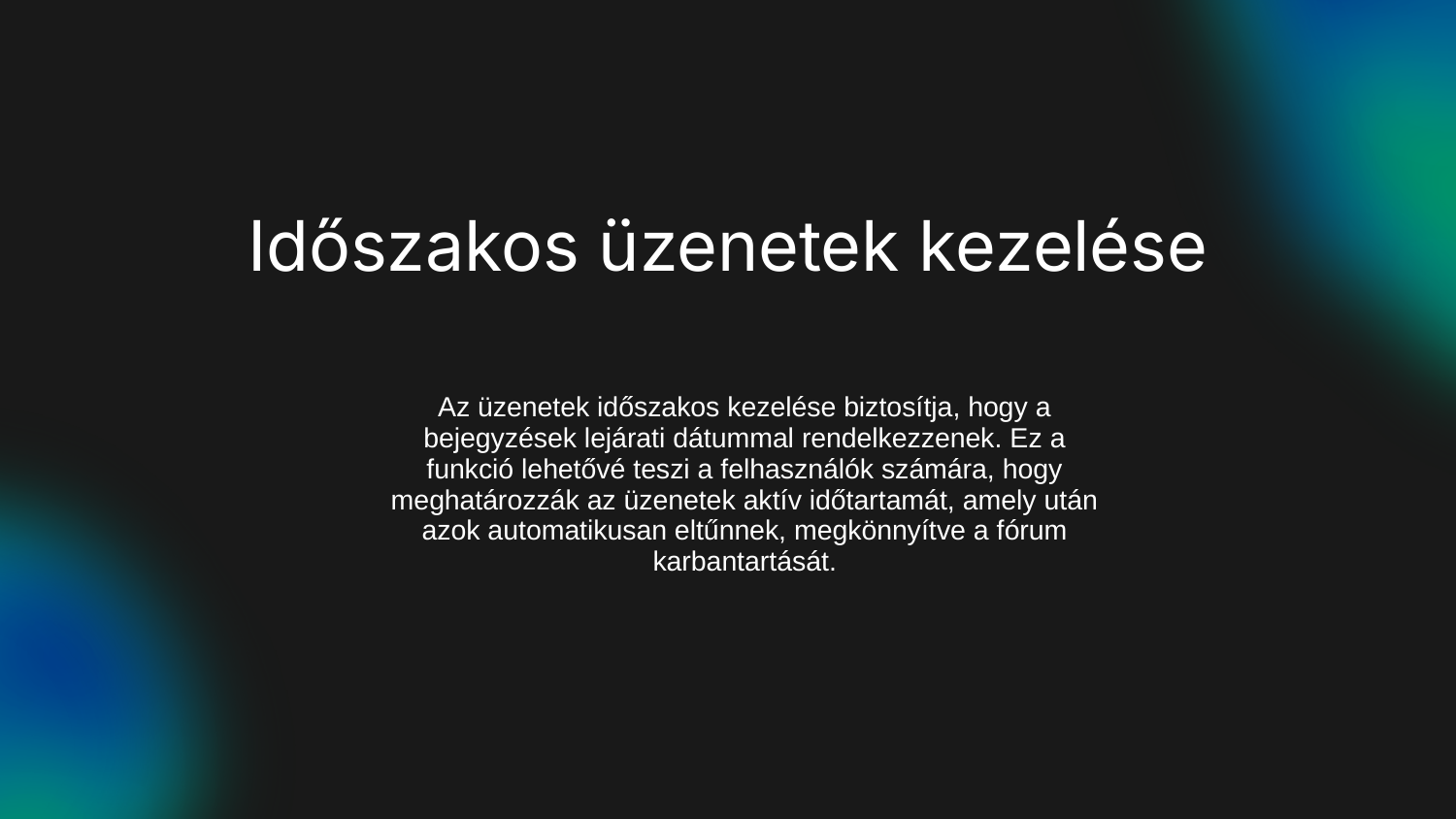

# Időszakos üzenetek kezelése
Az üzenetek időszakos kezelése biztosítja, hogy a bejegyzések lejárati dátummal rendelkezzenek. Ez a funkció lehetővé teszi a felhasználók számára, hogy meghatározzák az üzenetek aktív időtartamát, amely után azok automatikusan eltűnnek, megkönnyítve a fórum karbantartását.